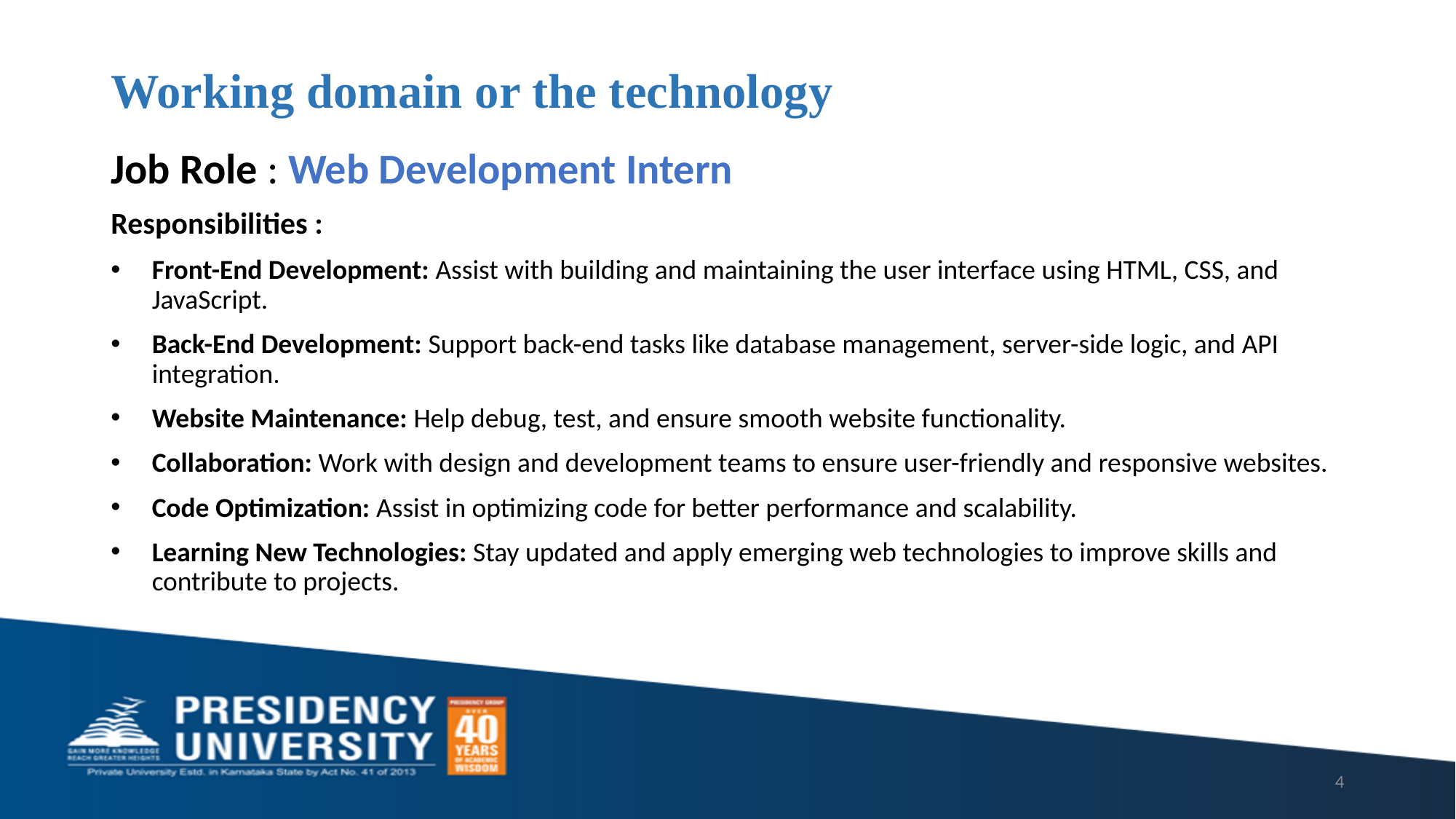

# Working domain or the technology
Job Role : Web Development Intern
Responsibilities :
Front-End Development: Assist with building and maintaining the user interface using HTML, CSS, and JavaScript.
Back-End Development: Support back-end tasks like database management, server-side logic, and API integration.
Website Maintenance: Help debug, test, and ensure smooth website functionality.
Collaboration: Work with design and development teams to ensure user-friendly and responsive websites.
Code Optimization: Assist in optimizing code for better performance and scalability.
Learning New Technologies: Stay updated and apply emerging web technologies to improve skills and contribute to projects.

4